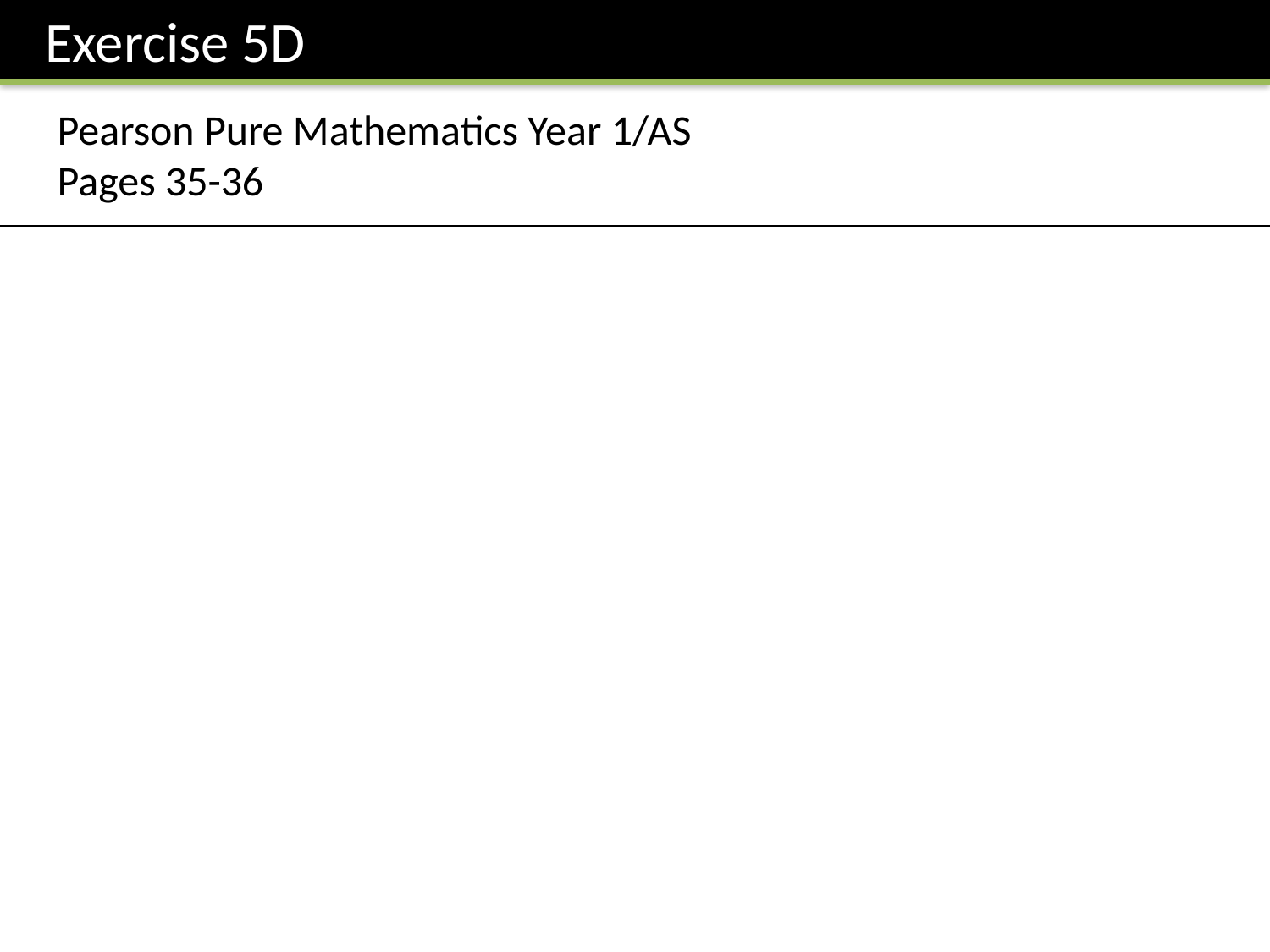

Exercise 5D
Pearson Pure Mathematics Year 1/AS
Pages 35-36